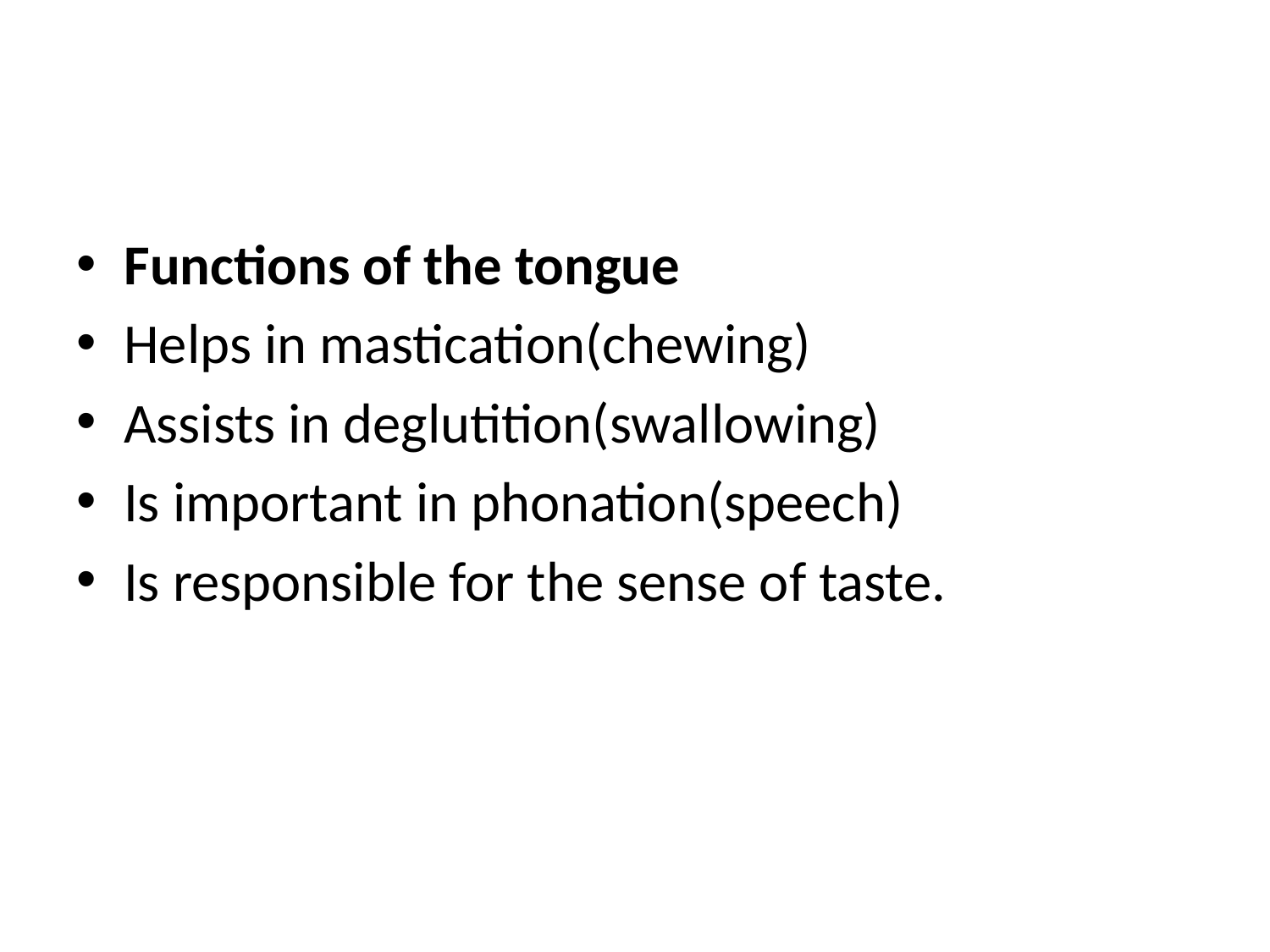

#
Functions of the tongue
Helps in mastication(chewing)
Assists in deglutition(swallowing)
Is important in phonation(speech)
Is responsible for the sense of taste.